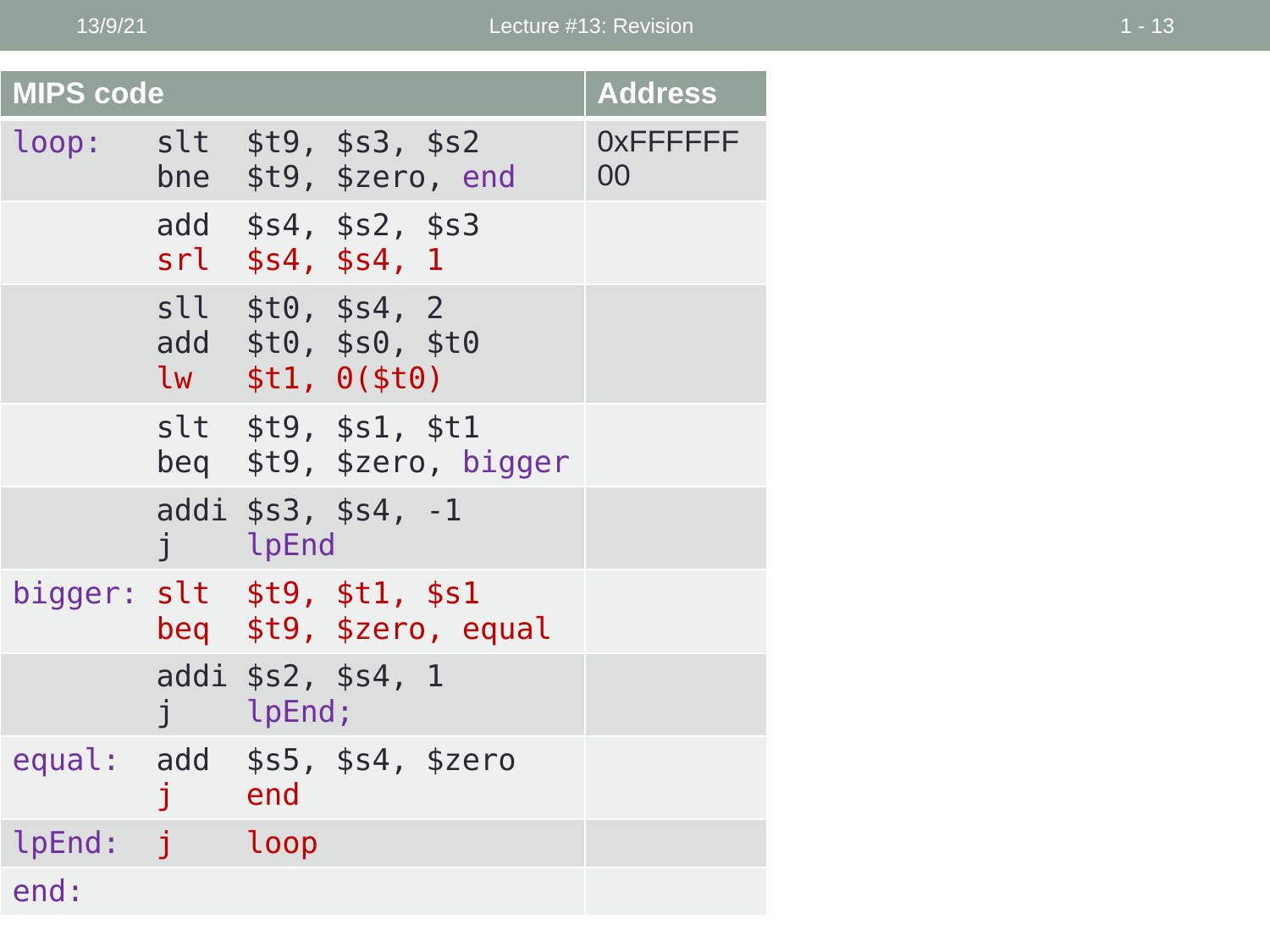

13/9/21
Lecture #13: Revision
1 - 13
| MIPS code | Address |
| --- | --- |
| loop: slt $t9, $s3, $s2 bne $t9, $zero, end | 0xFFFFFF00 |
| add $s4, $s2, $s3 srl $s4, $s4, 1 |  |
| sll $t0, $s4, 2 add $t0, $s0, $t0 lw $t1, 0($t0) |  |
| slt $t9, $s1, $t1 beq $t9, $zero, bigger |  |
| addi $s3, $s4, -1 j lpEnd |  |
| bigger: slt $t9, $t1, $s1 beq $t9, $zero, equal |  |
| addi $s2, $s4, 1 j lpEnd; |  |
| equal: add $s5, $s4, $zero j end |  |
| lpEnd: j loop |  |
| end: |  |